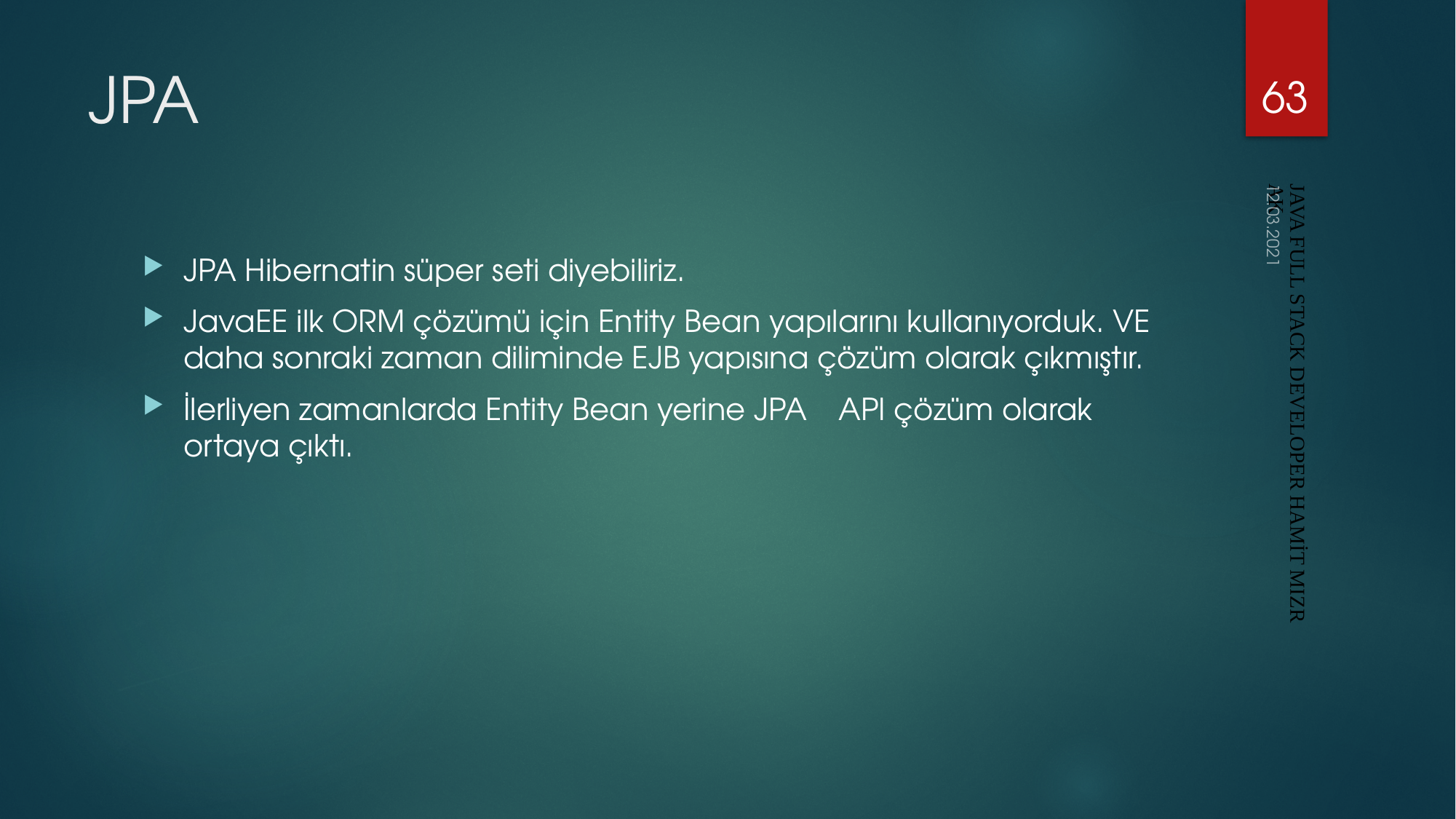

63
# JPA
12.03.2021
JPA Hibernatin süper seti diyebiliriz.
JavaEE ilk ORM çözümü için Entity Bean yapılarını kullanıyorduk. VE daha sonraki zaman diliminde EJB yapısına çözüm olarak çıkmıştır.
İlerliyen zamanlarda Entity Bean yerine JPA 	API çözüm olarak ortaya çıktı.
JAVA FULL STACK DEVELOPER HAMİT MIZRAK